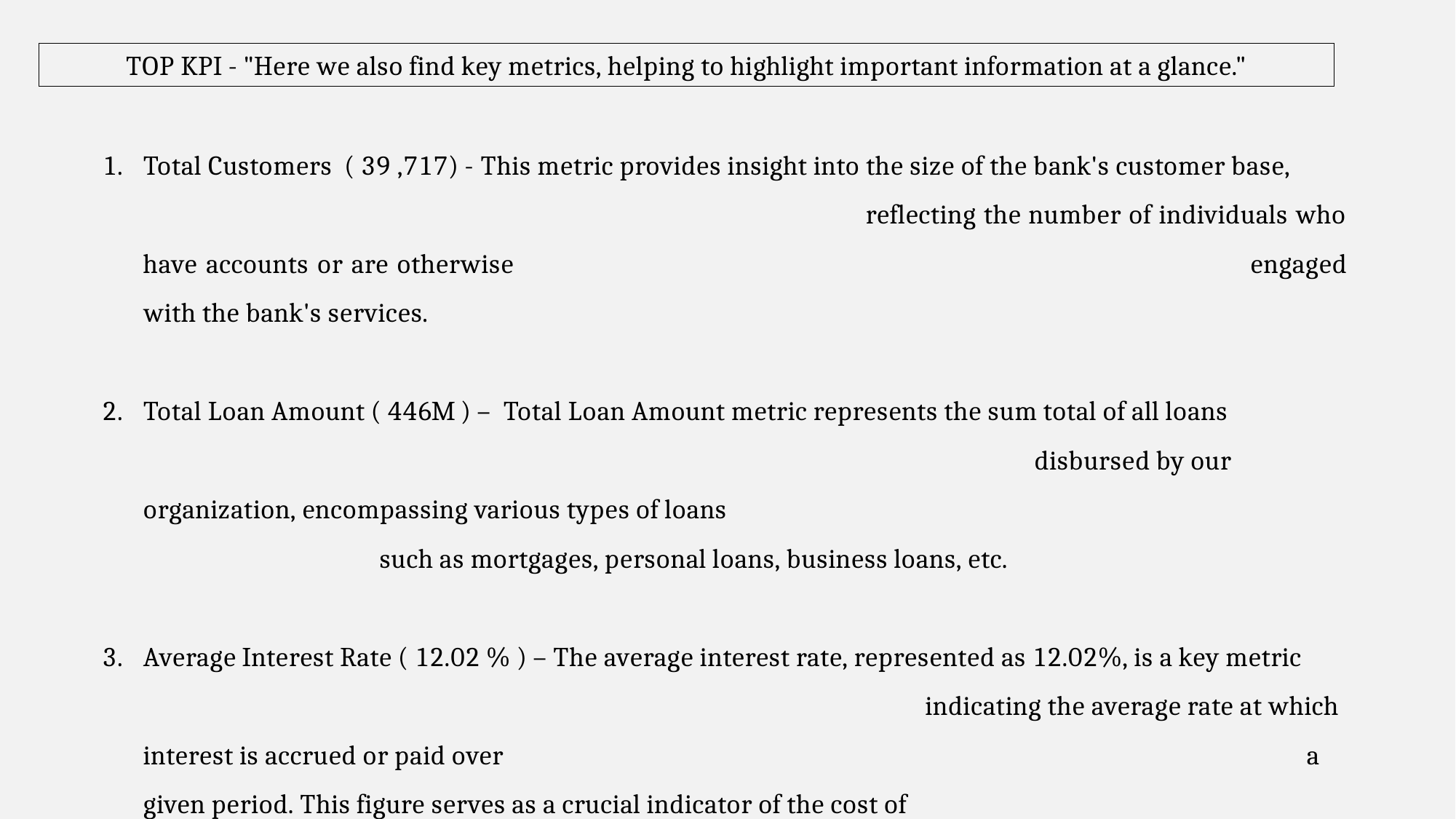

TOP KPI - "Here we also find key metrics, helping to highlight important information at a glance."
Total Customers  ( 39 ,717) - This metric provides insight into the size of the bank's customer base, 							         reflecting the number of individuals who have accounts or are otherwise   							engaged with the bank's services.

Total Loan Amount ( 446M ) –  Total Loan Amount metric represents the sum total of all loans  									   disbursed by our organization, encompassing various types of loans 								   such as mortgages, personal loans, business loans, etc.

Average Interest Rate ( 12.02 % ) – The average interest rate, represented as 12.02%, is a key metric 								   indicating the average rate at which interest is accrued or paid over 							            a given period. This figure serves as a crucial indicator of the cost of 								   borrowing or the return on investment for financial activities